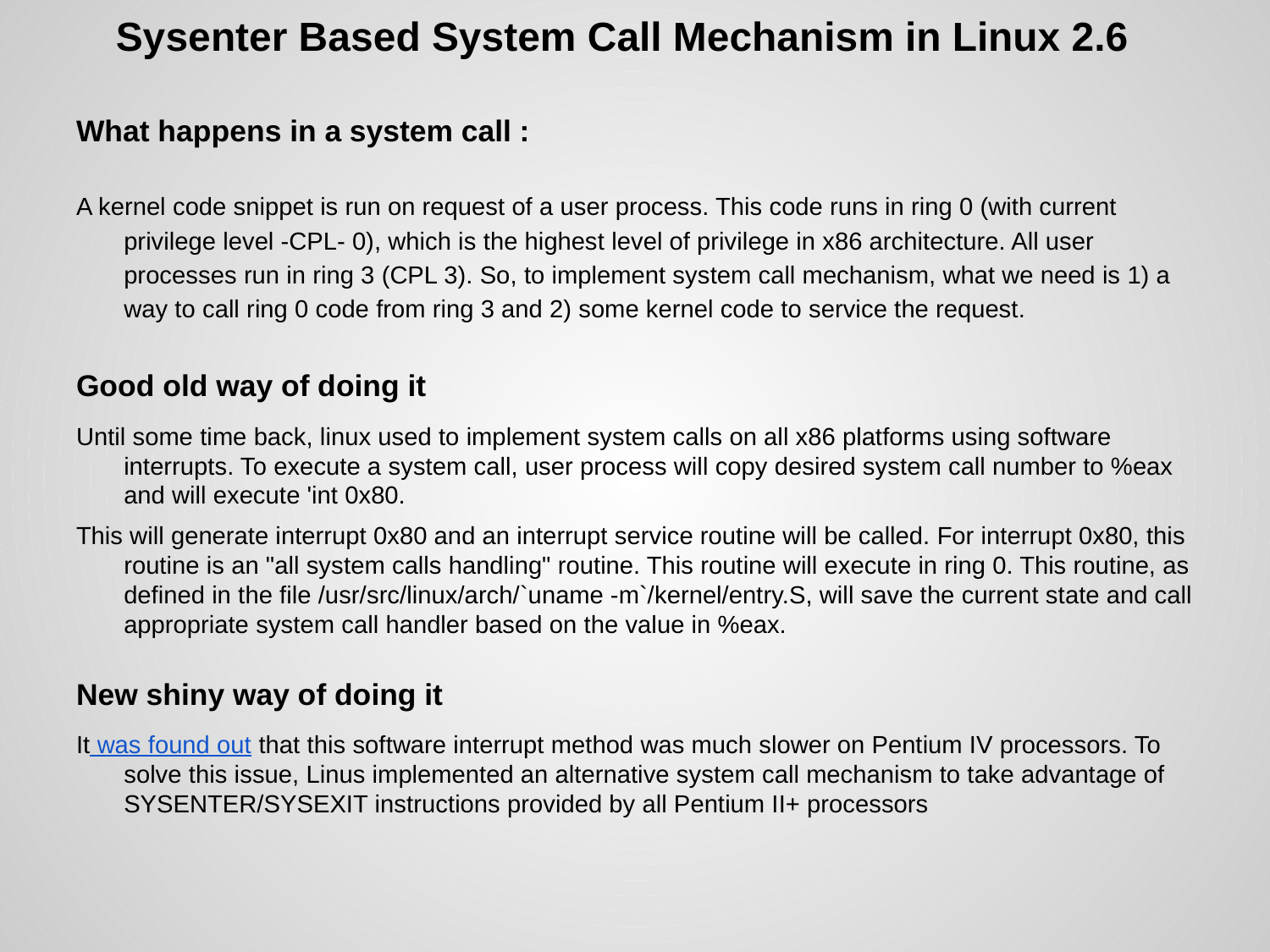

# Sysenter Based System Call Mechanism in Linux 2.6

What happens in a system call :
A kernel code snippet is run on request of a user process. This code runs in ring 0 (with current privilege level -CPL- 0), which is the highest level of privilege in x86 architecture. All user processes run in ring 3 (CPL 3). So, to implement system call mechanism, what we need is 1) a way to call ring 0 code from ring 3 and 2) some kernel code to service the request.
Good old way of doing it
Until some time back, linux used to implement system calls on all x86 platforms using software interrupts. To execute a system call, user process will copy desired system call number to %eax and will execute 'int 0x80.
This will generate interrupt 0x80 and an interrupt service routine will be called. For interrupt 0x80, this routine is an "all system calls handling" routine. This routine will execute in ring 0. This routine, as defined in the file /usr/src/linux/arch/`uname -m`/kernel/entry.S, will save the current state and call appropriate system call handler based on the value in %eax.
New shiny way of doing it
It was found out that this software interrupt method was much slower on Pentium IV processors. To solve this issue, Linus implemented an alternative system call mechanism to take advantage of SYSENTER/SYSEXIT instructions provided by all Pentium II+ processors